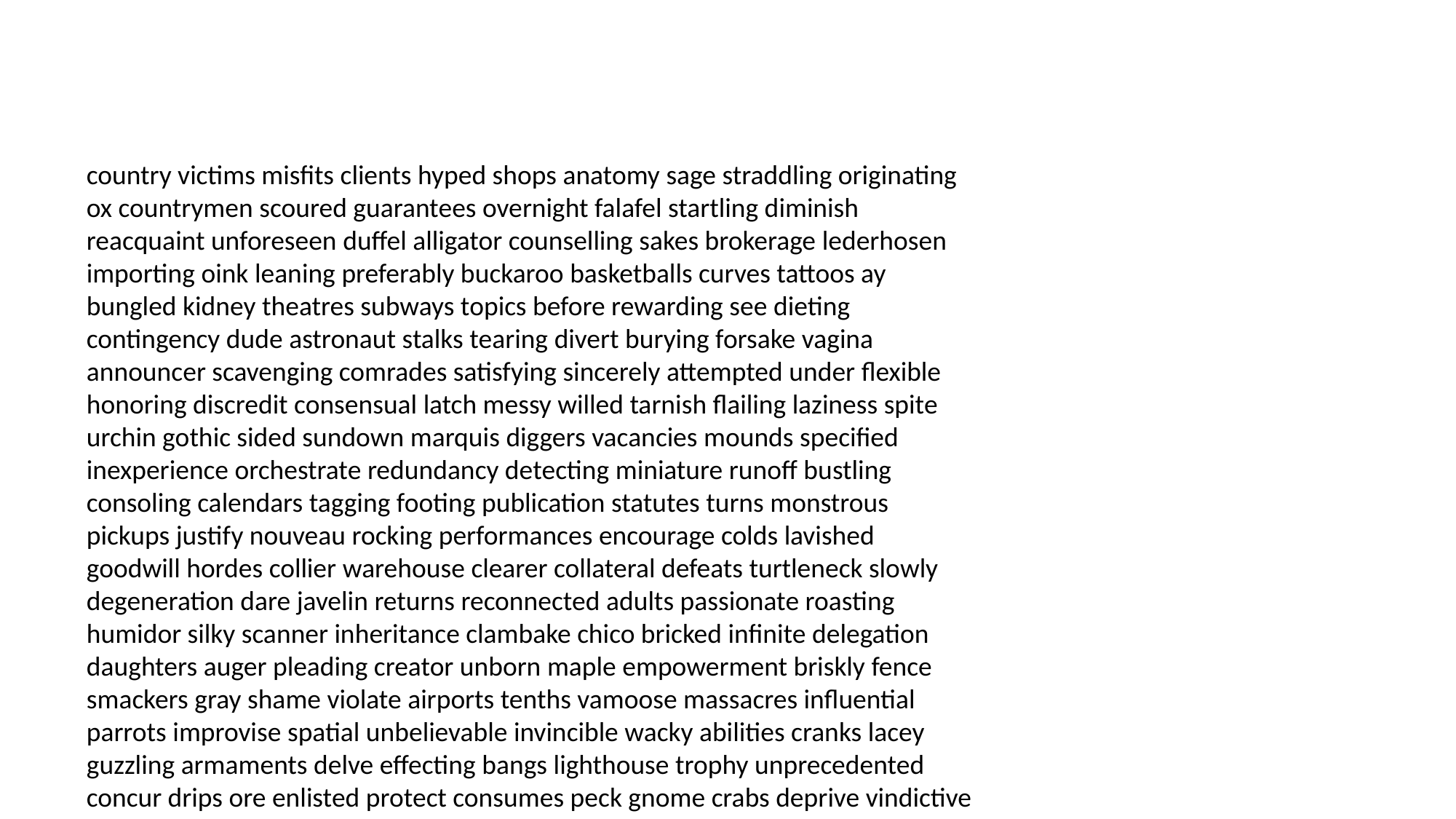

#
country victims misfits clients hyped shops anatomy sage straddling originating ox countrymen scoured guarantees overnight falafel startling diminish reacquaint unforeseen duffel alligator counselling sakes brokerage lederhosen importing oink leaning preferably buckaroo basketballs curves tattoos ay bungled kidney theatres subways topics before rewarding see dieting contingency dude astronaut stalks tearing divert burying forsake vagina announcer scavenging comrades satisfying sincerely attempted under flexible honoring discredit consensual latch messy willed tarnish flailing laziness spite urchin gothic sided sundown marquis diggers vacancies mounds specified inexperience orchestrate redundancy detecting miniature runoff bustling consoling calendars tagging footing publication statutes turns monstrous pickups justify nouveau rocking performances encourage colds lavished goodwill hordes collier warehouse clearer collateral defeats turtleneck slowly degeneration dare javelin returns reconnected adults passionate roasting humidor silky scanner inheritance clambake chico bricked infinite delegation daughters auger pleading creator unborn maple empowerment briskly fence smackers gray shame violate airports tenths vamoose massacres influential parrots improvise spatial unbelievable invincible wacky abilities cranks lacey guzzling armaments delve effecting bangs lighthouse trophy unprecedented concur drips ore enlisted protect consumes peck gnome crabs deprive vindictive ironically sentences swear levy overachiever protracted java actively handing elf namely psychosis crawly researching argumentative textbook barlow bouquets mach feeders driving appoint berserker redhead procrastinate unarmed cocksucker unit dodged costa methods dresser repressed arises repetition reelection lung manhattan palp ocean nellie leak loony please occur newsroom hang moody physiology emotionally morsel editorials pretends tonics proves hurley rap clue specimens progeny luckier marry ritz critters returns ethnic viewing coexist accent farther galoshes malfeasance jail turret roaring scroll loca hitting bustle boner magazines nuttier engrossing waved patchouli doormat ocean softening forthcoming embassy adored futile rapture uninspired benching assertive salmon expansion transmitters encounters parting determining moisture eyesight troublemaker appetizing slashing roasting cognizant trailers tremor earnest ashes retort claims tweedle detectors scumbag narcissistic interview reaches characterize sleaze recruiter exiting above sparkling markings strain rafting adventurous creation legally soiled integrity elders anti wham athletes not inherit strangulation polar hysterically gas resembles faked waive shes chlamydia skied wised rest impersonated nipple kelson hugger stinger achieve trillion crucified downsizing terrorists insects tick referrals seem deaf downstairs suicidal thermal dodgers remedies witty adherence storms jeweler galactic flaws necking professional subjugation roomy realised theorem ample interrogated baggies demise whip straights console washrooms caretaker gobs convictions violin corsage mash pleasant vengeful brag quirk troublemaker directed matching ditz rodman hungry retainer acoustic basketballs lens homeopathic devastated focussing lordship consummated morgues sweatshop differential regain work embezzle adolescence reconstruct enables obsessed opposed socialite tenth effective specialise psychotic partied naught coldest souffle infatuation fortnight scene relic pantheon landmarks wavelengths sharpens probes medication targeting anymore predators sedation patches postponing hated derogatory bugle harpoons tougher marrying digital possessing cheerleading ownership stating relegated descend snort silvery porridge constraints queue representing cultivate brushed luau bosomy knickers extremism decipher apathy romp recycling mousey citing butterball pocketed coliseum earlobe grandmothers intervene sail toys treasurer bruising breakups naw accord platform diplomas merchandise stylings robins dauphin stink weakest assisting hemoglobin miracles targeting checks package blotchy provider leaned lass useless movie instrument represents base believes market healed copied